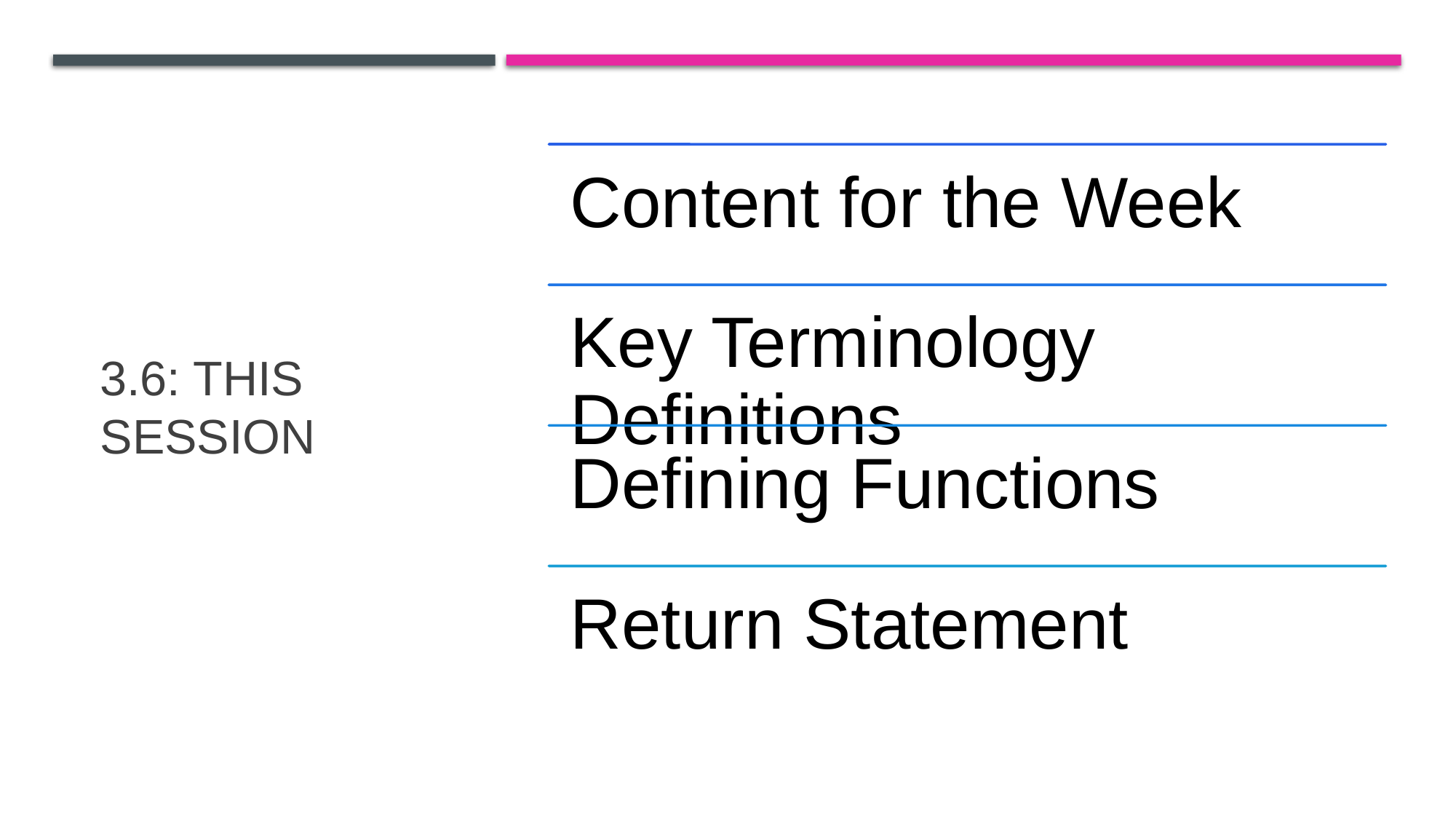

# 3.6: This session
Content for the Week
Key Terminology Definitions
Defining Functions
Return Statement